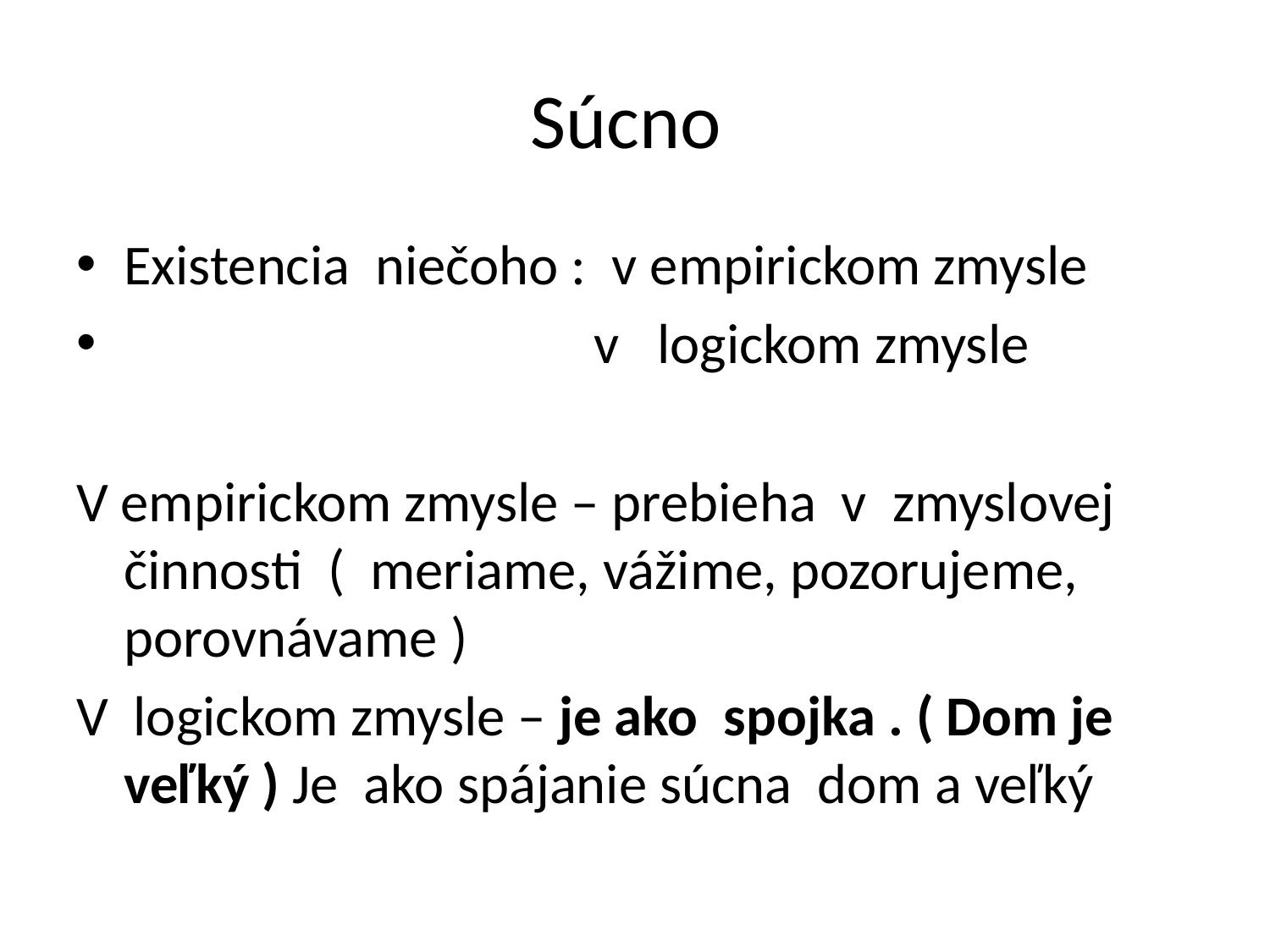

# Súcno
Existencia  niečoho :  v empirickom zmysle
                                     v   logickom zmysle

V empirickom zmysle – prebieha  v  zmyslovej činnosti  (  meriame, vážime, pozorujeme, porovnávame )
V  logickom zmysle – je ako  spojka . ( Dom je veľký ) Je  ako spájanie súcna  dom a veľký